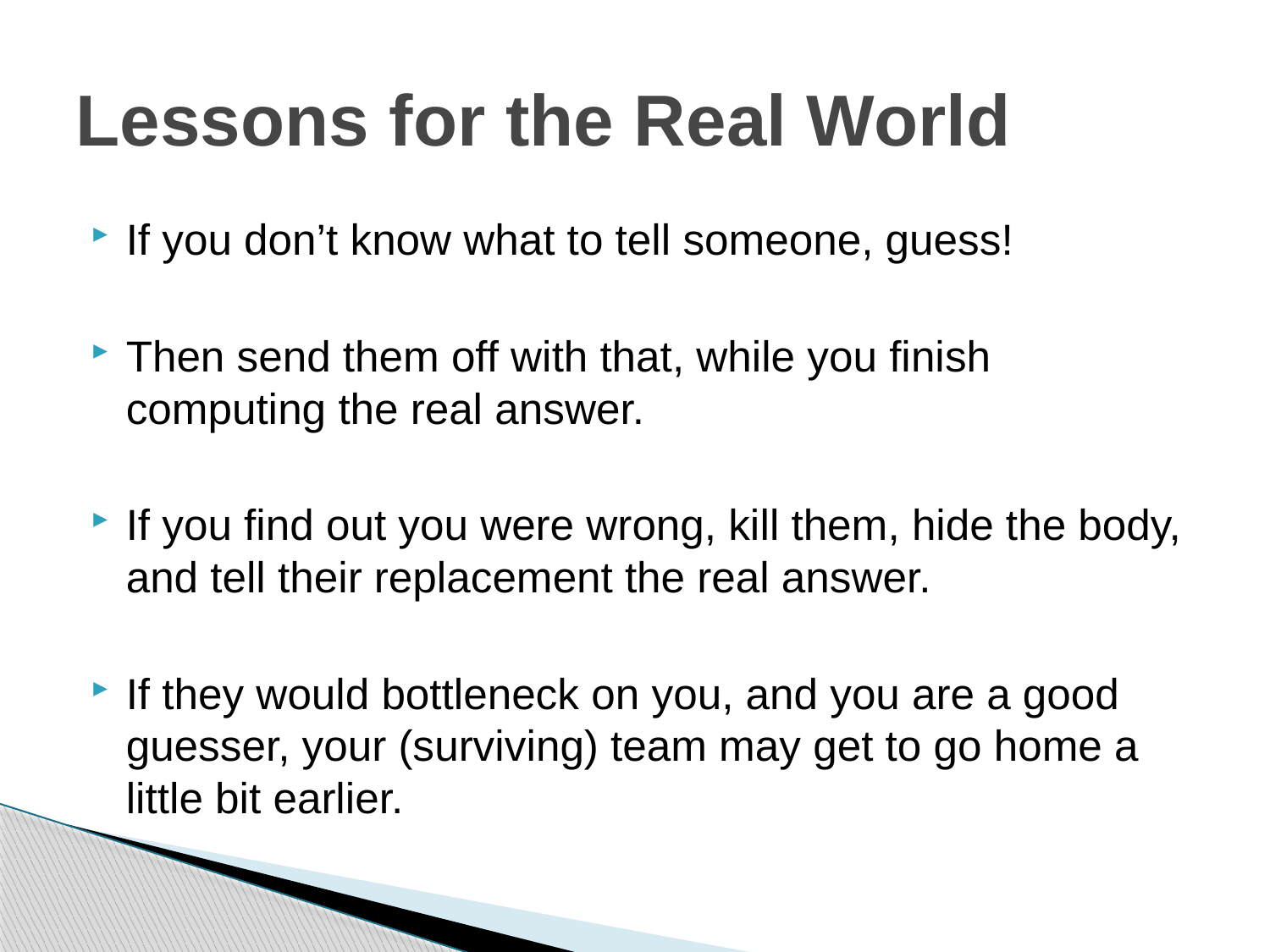

# Lessons for the Real World
If you don’t know what to tell someone, guess!

Then send them off with that, while you finish computing the real answer.

If you find out you were wrong, kill them, hide the body, and tell their replacement the real answer.

If they would bottleneck on you, and you are a good guesser, your (surviving) team may get to go home a little bit earlier.